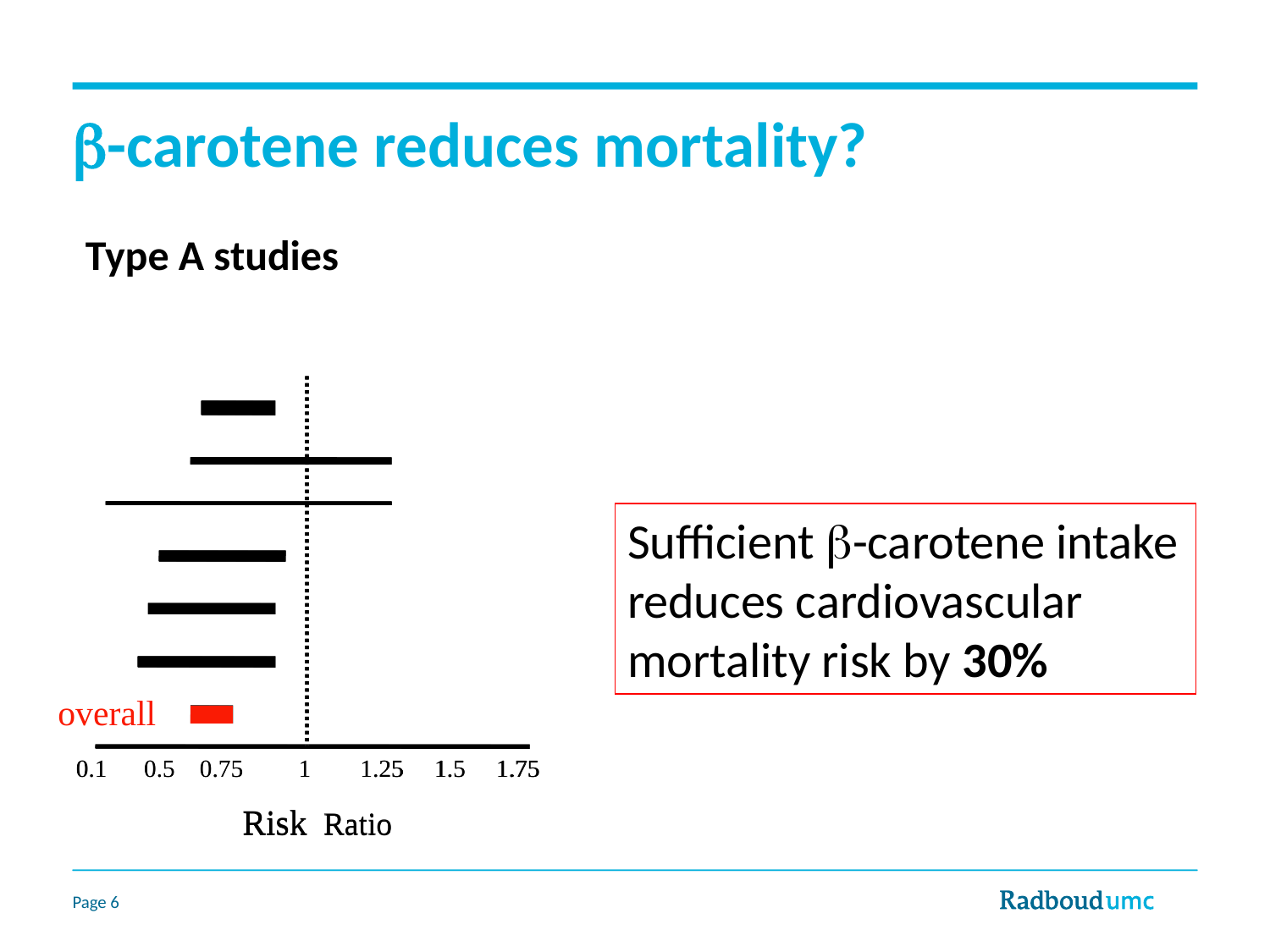

# β-carotene reduces mortality?
Type A studies

Sufficient β-carotene intake reduces cardiovascular mortality risk by 30%

overall

0.1      0.5    0.75         1        1.25     1.5     1.75
Risk  Ratio

Page 6